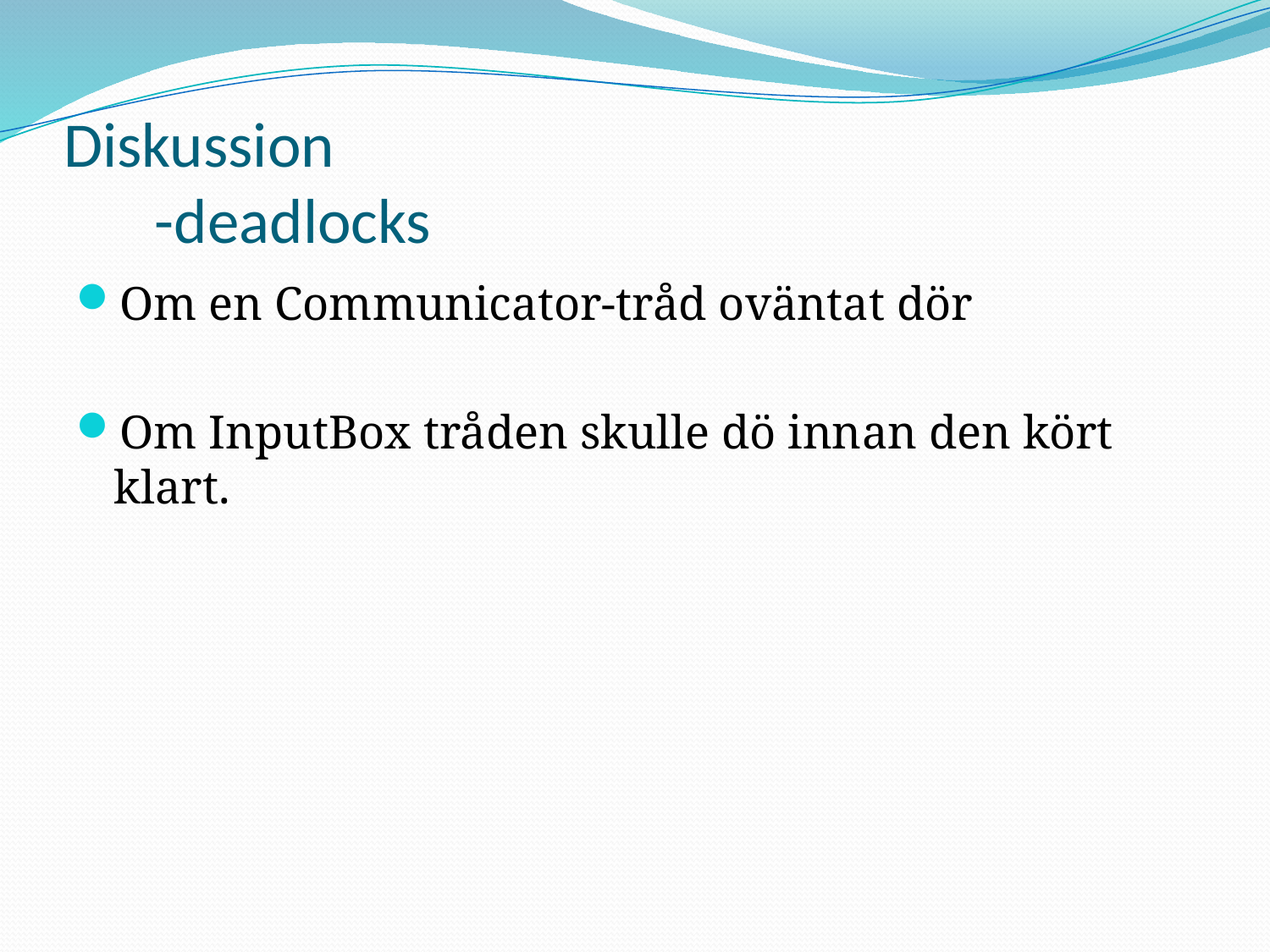

# Diskussion -deadlocks
Om en Communicator-tråd oväntat dör

Om InputBox tråden skulle dö innan den kört klart.